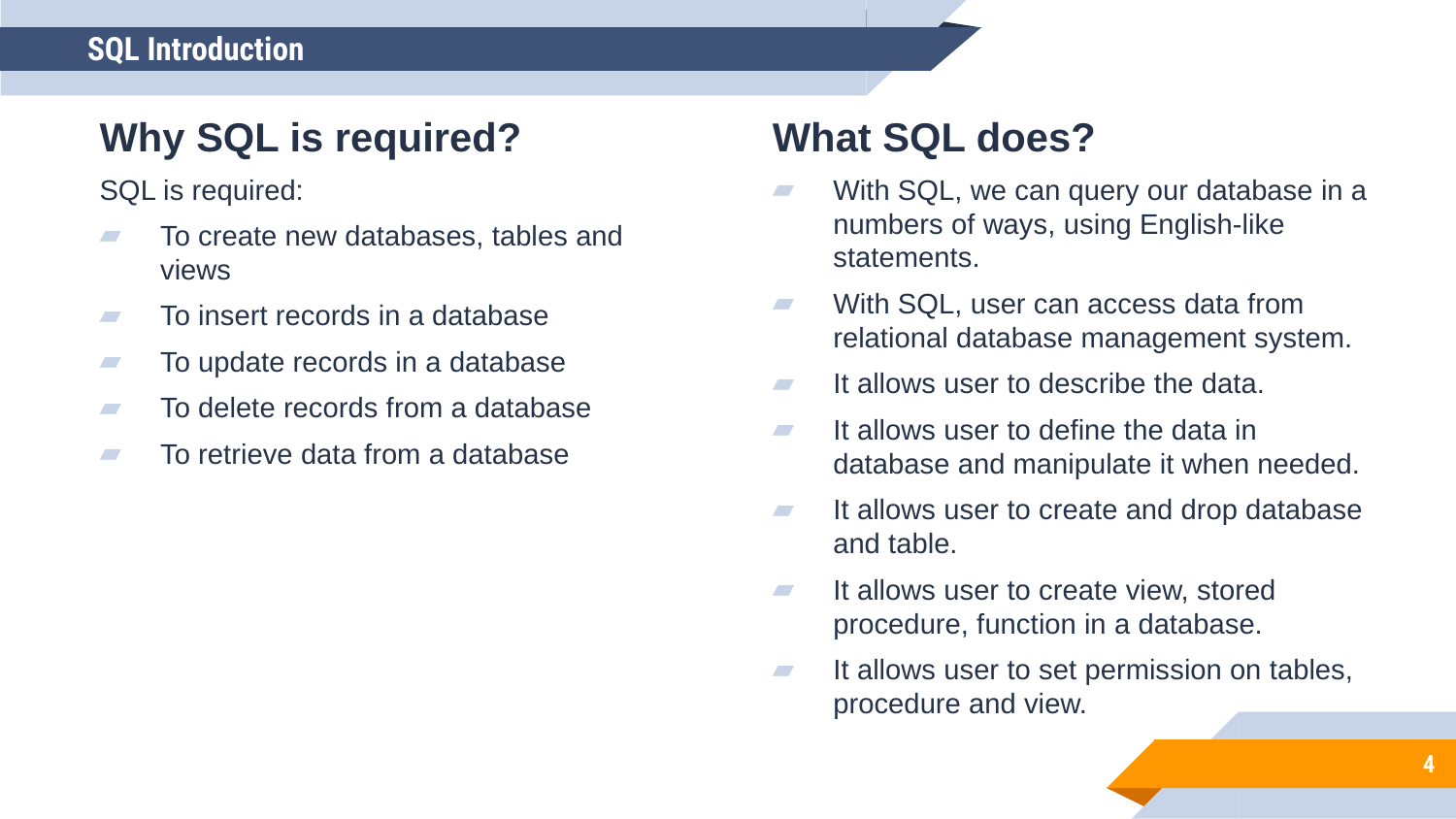

# SQL Introduction
Why SQL is required?
SQL is required:
To create new databases, tables and views
To insert records in a database
To update records in a database
To delete records from a database
To retrieve data from a database
What SQL does?
With SQL, we can query our database in a numbers of ways, using English-like statements.
With SQL, user can access data from relational database management system.
It allows user to describe the data.
It allows user to define the data in database and manipulate it when needed.
It allows user to create and drop database and table.
It allows user to create view, stored procedure, function in a database.
It allows user to set permission on tables, procedure and view.
4